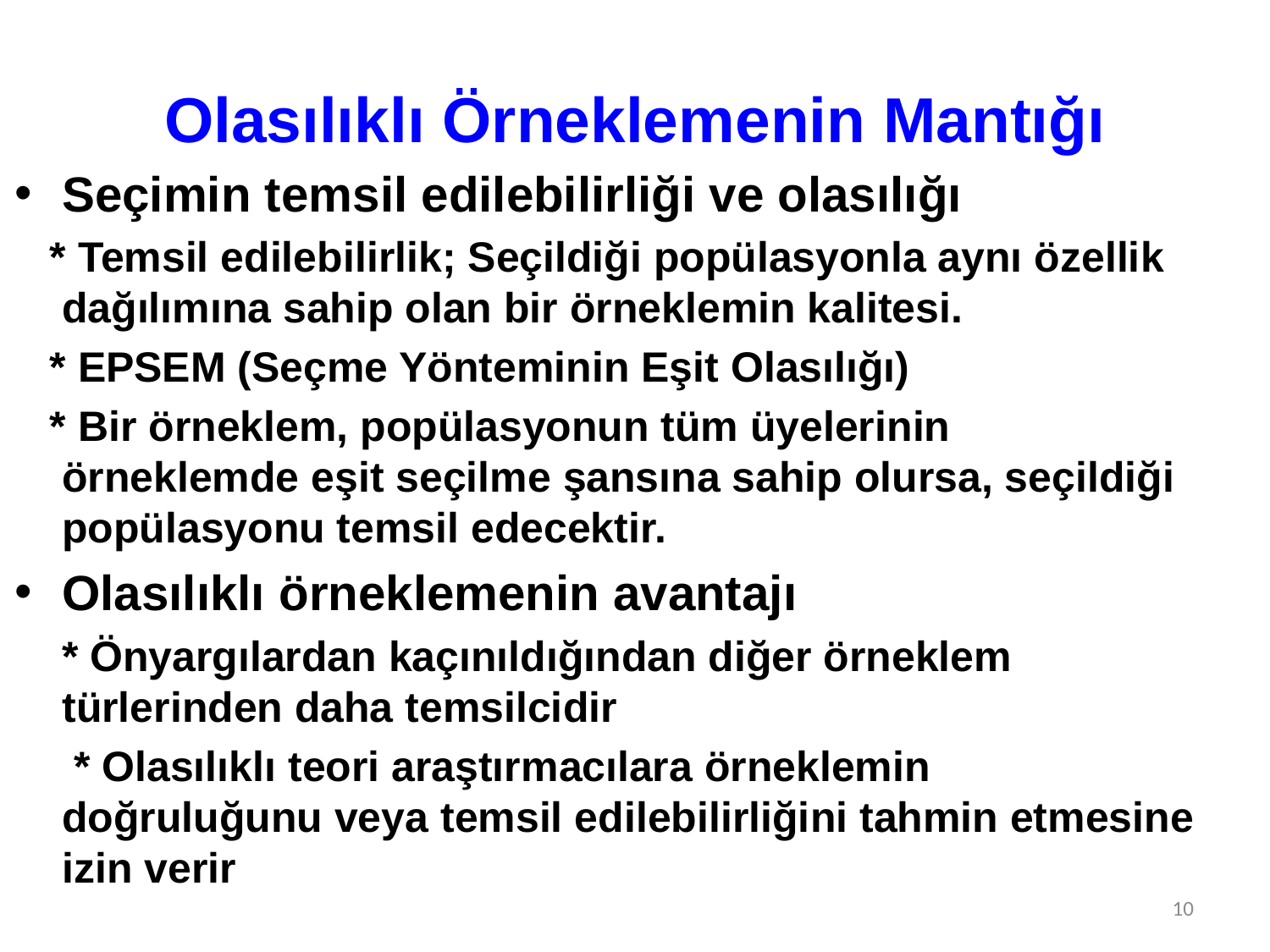

# Olasılıklı Örneklemenin Mantığı
Seçimin temsil edilebilirliği ve olasılığı
   * Temsil edilebilirlik; Seçildiği popülasyonla aynı özellik dağılımına sahip olan bir örneklemin kalitesi.
   * EPSEM (Seçme Yönteminin Eşit Olasılığı)
   * Bir örneklem, popülasyonun tüm üyelerinin örneklemde eşit seçilme şansına sahip olursa, seçildiği popülasyonu temsil edecektir.
Olasılıklı örneklemenin avantajı
    * Önyargılardan kaçınıldığından diğer örneklem türlerinden daha temsilcidir
     * Olasılıklı teori araştırmacılara örneklemin doğruluğunu veya temsil edilebilirliğini tahmin etmesine izin verir
10